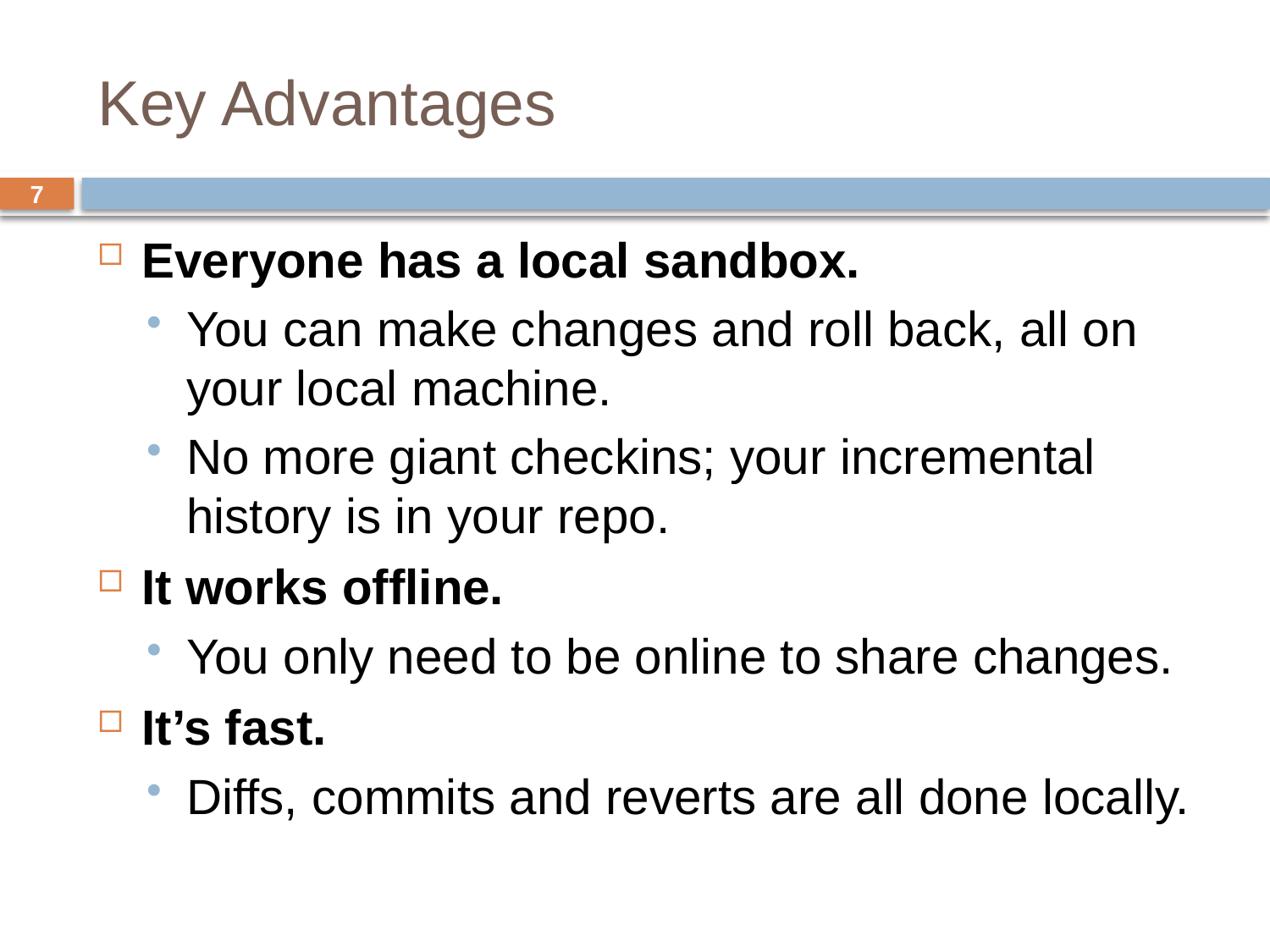

# Key Advantages
7
Everyone has a local sandbox.
You can make changes and roll back, all on your local machine.
No more giant checkins; your incremental history is in your repo.
It works offline.
You only need to be online to share changes.
It’s fast.
Diffs, commits and reverts are all done locally.